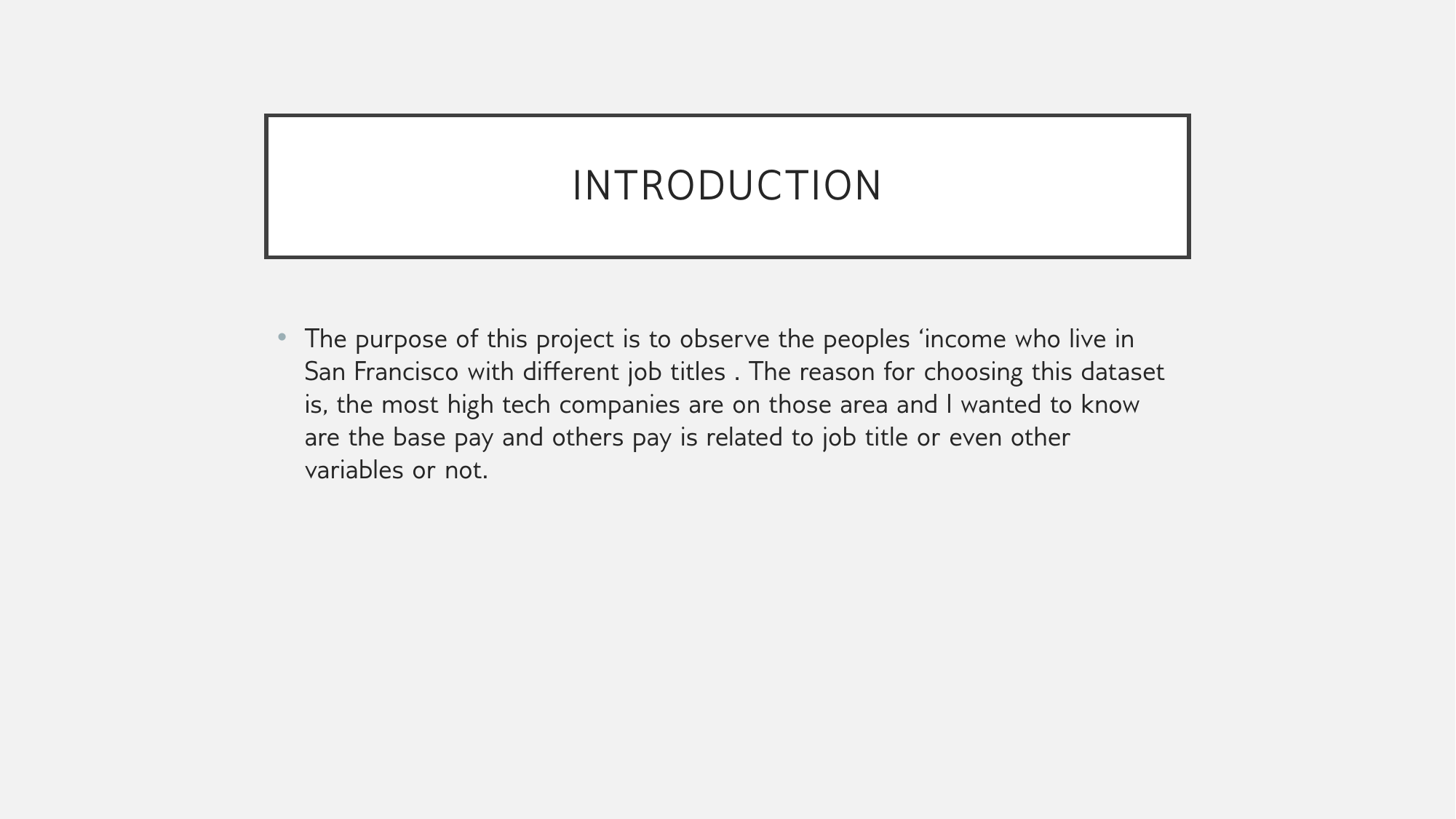

# Introduction
The purpose of this project is to observe the peoples ‘income who live in San Francisco with different job titles . The reason for choosing this dataset is, the most high tech companies are on those area and I wanted to know are the base pay and others pay is related to job title or even other variables or not.